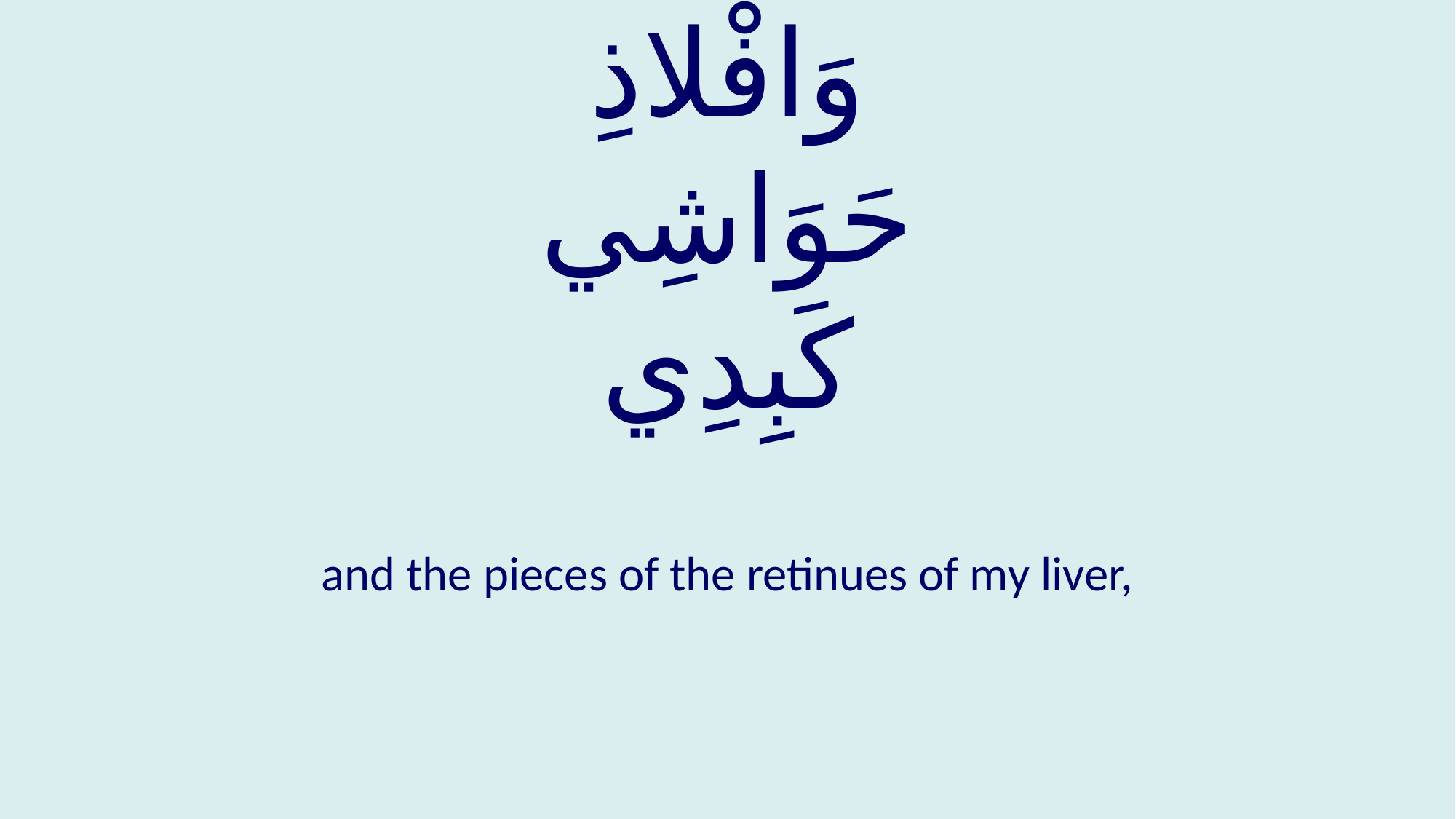

# وَافْلاذِ حَوَاشِي كَبِدِي
and the pieces of the retinues of my liver,